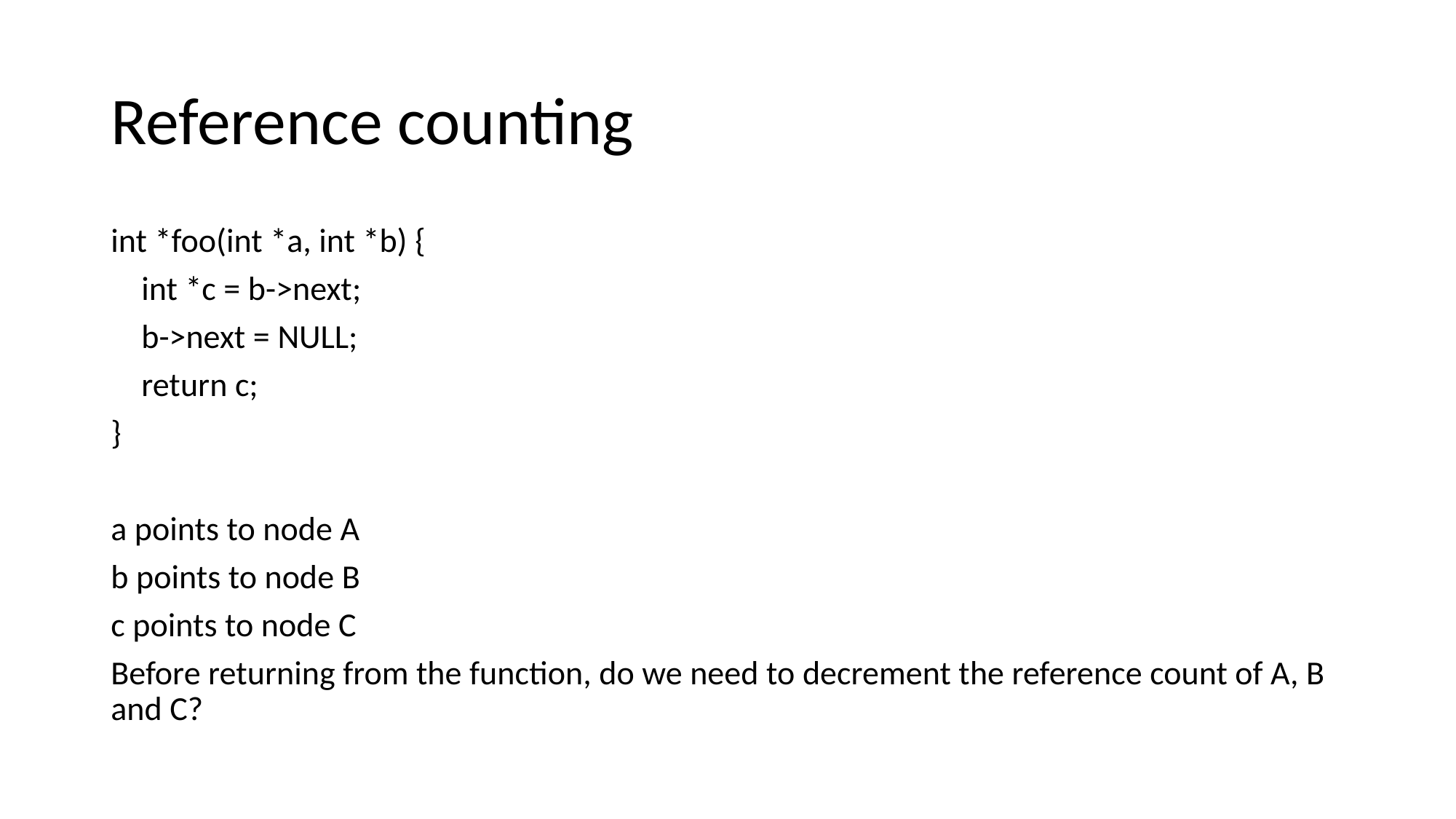

# Reference counting
int *foo(int *a, int *b) {
    int *c = b->next;
    b->next = NULL;
    return c;
}

a points to node A
b points to node B
c points to node C
Before returning from the function, do we need to decrement the reference count of A, B and C?